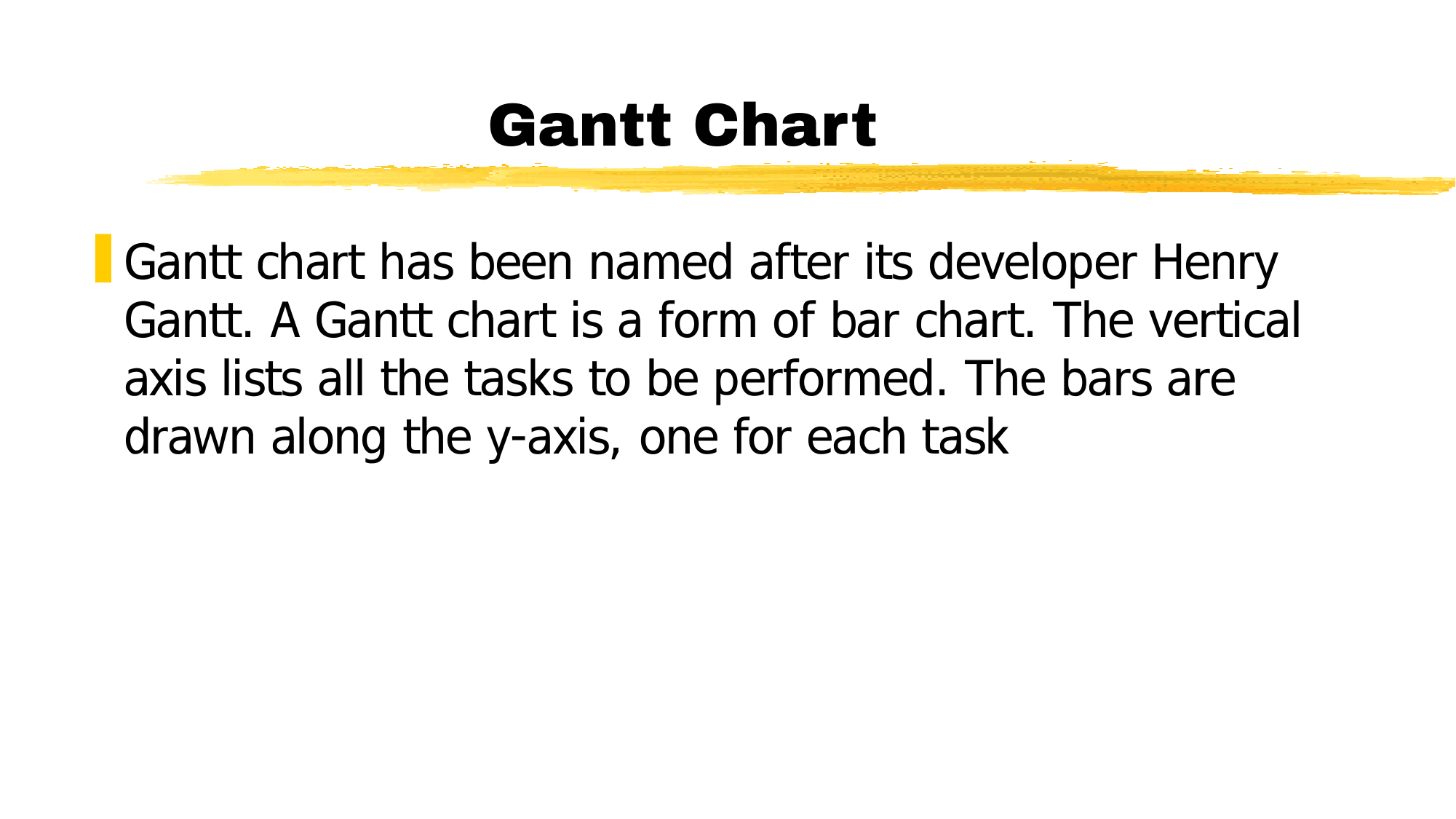

# Gantt Chart
Gantt chart has been named after its developer Henry Gantt. A Gantt chart is a form of bar chart. The vertical axis lists all the tasks to be performed. The bars are drawn along the y-axis, one for each task